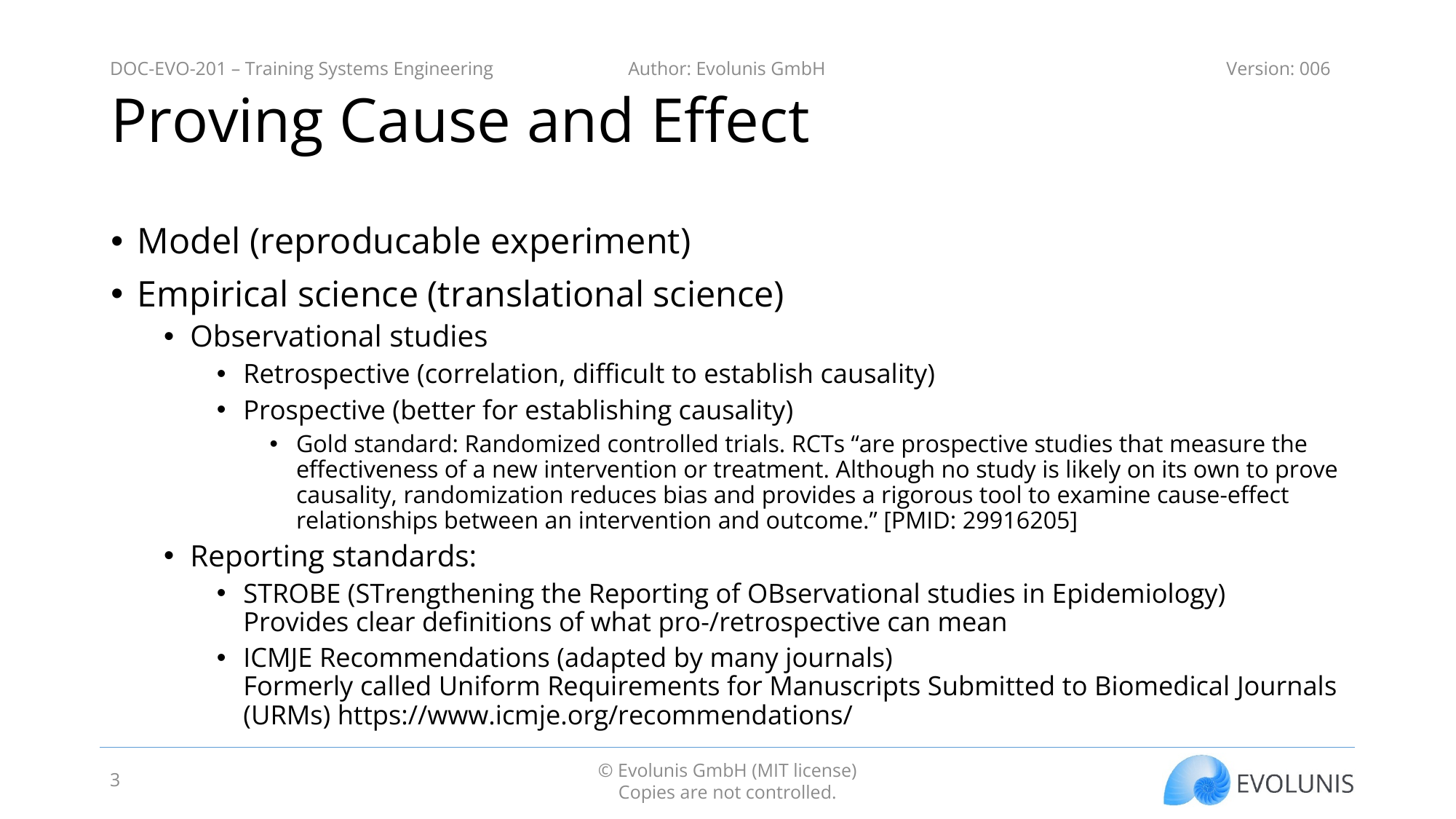

# Proving Cause and Effect
Model (reproducable experiment)
Empirical science (translational science)
Observational studies
Retrospective (correlation, difficult to establish causality)
Prospective (better for establishing causality)
Gold standard: Randomized controlled trials. RCTs “are prospective studies that measure the effectiveness of a new intervention or treatment. Although no study is likely on its own to prove causality, randomization reduces bias and provides a rigorous tool to examine cause-effect relationships between an intervention and outcome.” [PMID: 29916205]
Reporting standards:
STROBE (STrengthening the Reporting of OBservational studies in Epidemiology)
Provides clear definitions of what pro-/retrospective can mean
ICMJE Recommendations (adapted by many journals)
Formerly called Uniform Requirements for Manuscripts Submitted to Biomedical Journals (URMs) https://www.icmje.org/recommendations/

3